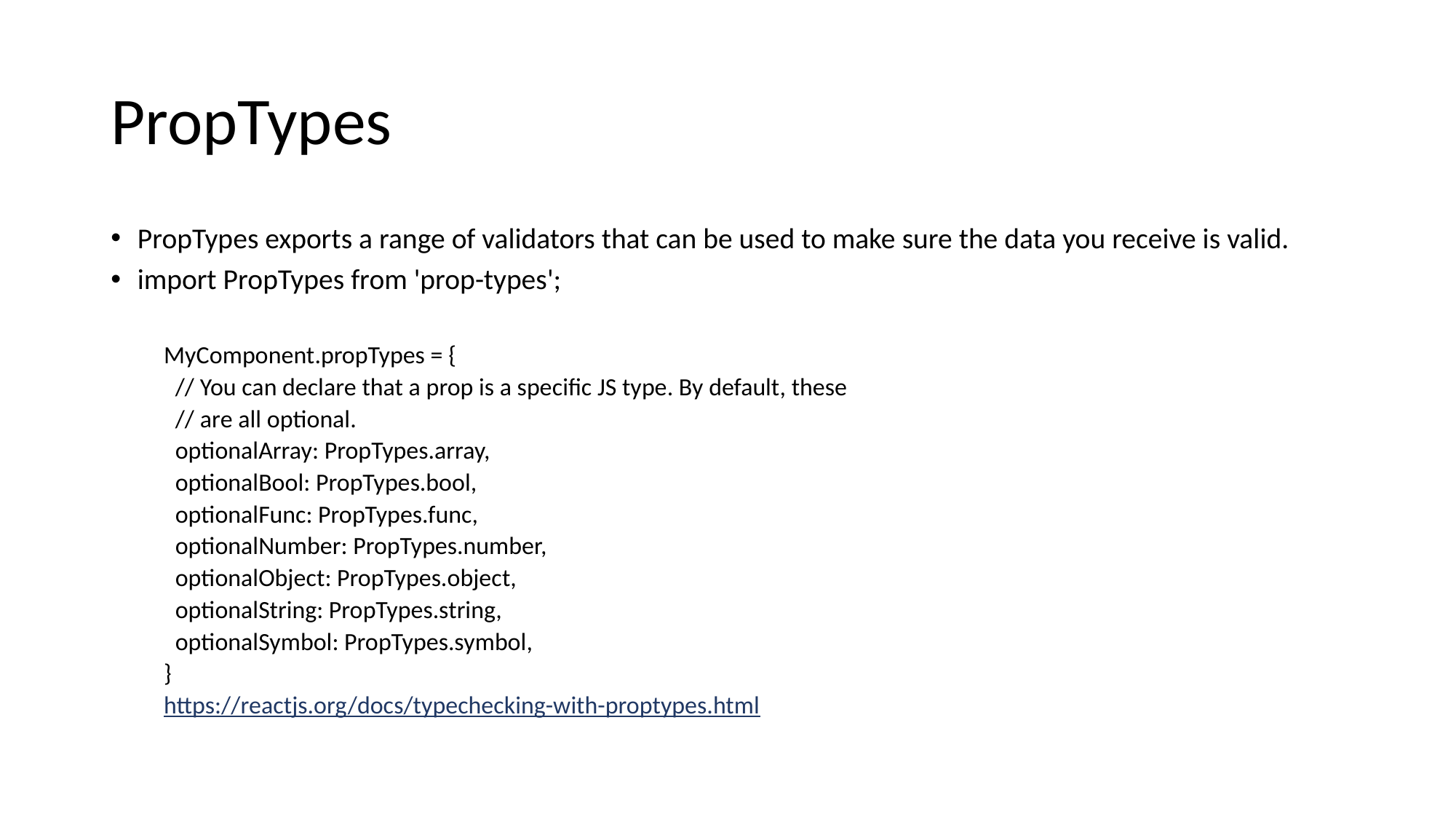

# PropTypes
PropTypes exports a range of validators that can be used to make sure the data you receive is valid.
import PropTypes from 'prop-types';

MyComponent.propTypes = {
  // You can declare that a prop is a specific JS type. By default, these
  // are all optional.
  optionalArray: PropTypes.array,
  optionalBool: PropTypes.bool,
  optionalFunc: PropTypes.func,
  optionalNumber: PropTypes.number,
  optionalObject: PropTypes.object,
  optionalString: PropTypes.string,
  optionalSymbol: PropTypes.symbol,
}
https://reactjs.org/docs/typechecking-with-proptypes.html